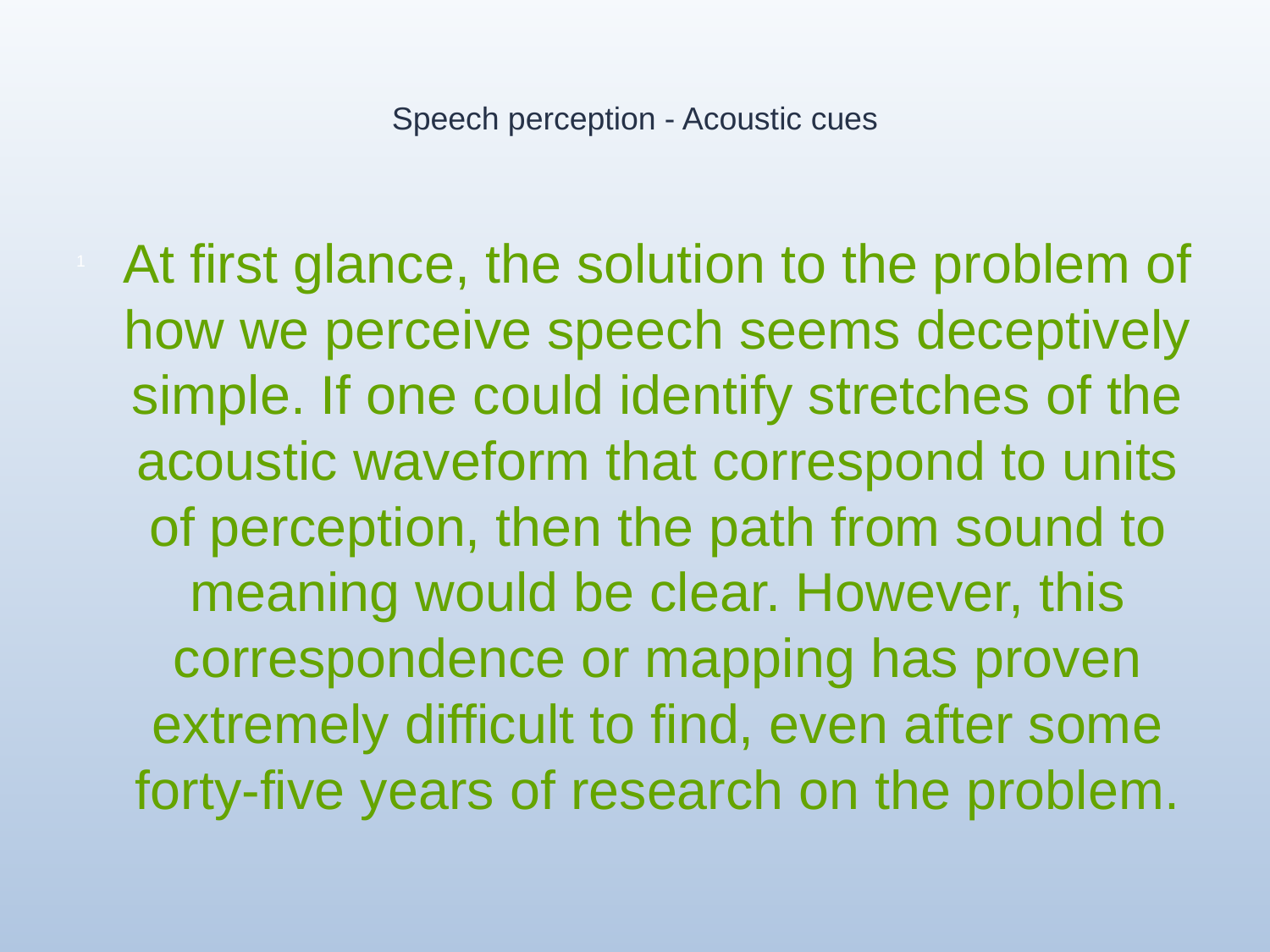

# Speech perception - Acoustic cues
At first glance, the solution to the problem of how we perceive speech seems deceptively simple. If one could identify stretches of the acoustic waveform that correspond to units of perception, then the path from sound to meaning would be clear. However, this correspondence or mapping has proven extremely difficult to find, even after some forty-five years of research on the problem.